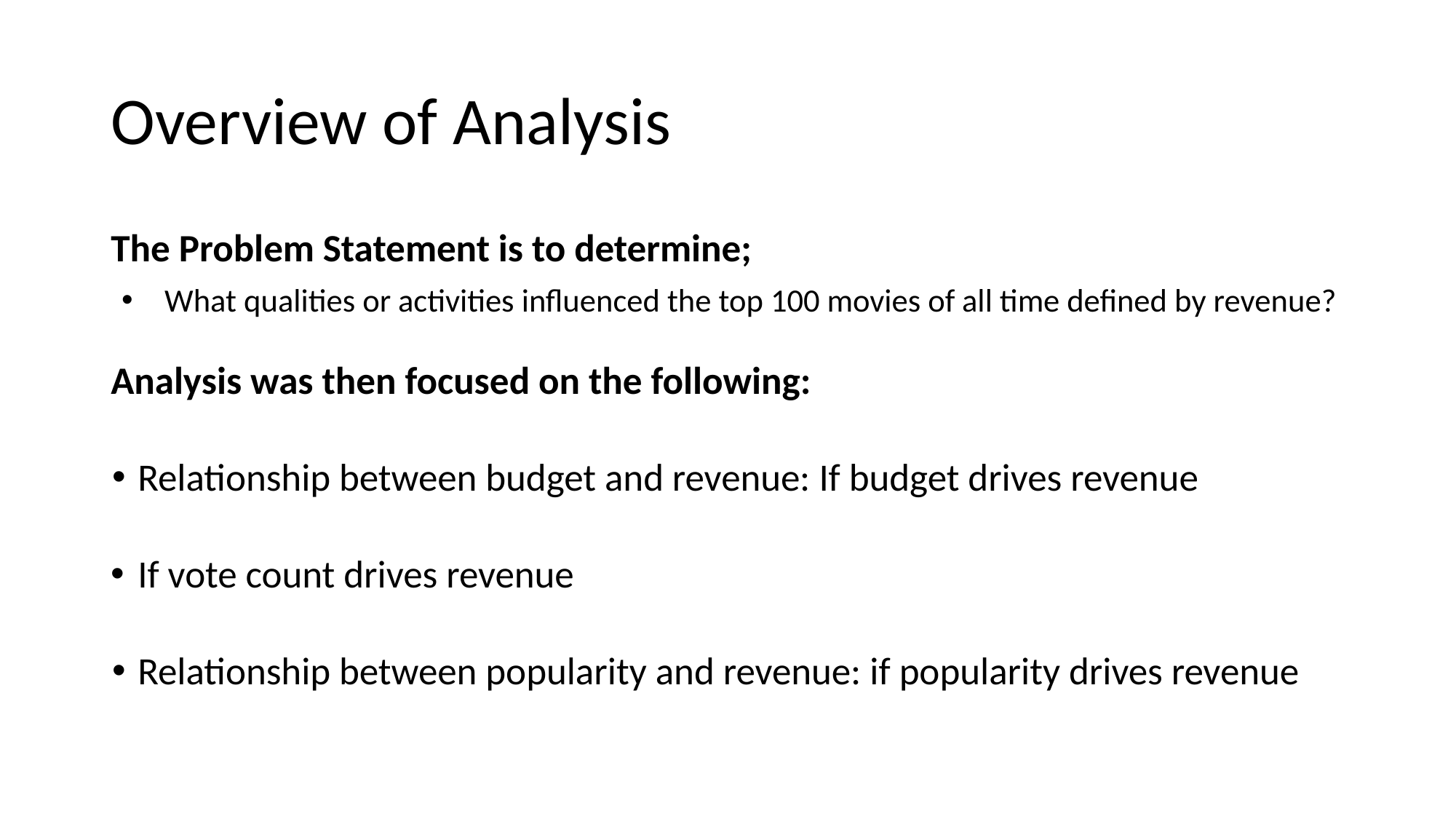

# Overview of Analysis
The Problem Statement is to determine;
What qualities or activities influenced the top 100 movies of all time defined by revenue?

Analysis was then focused on the following:

Relationship between budget and revenue: If budget drives revenue

If vote count drives revenue

Relationship between popularity and revenue: if popularity drives revenue